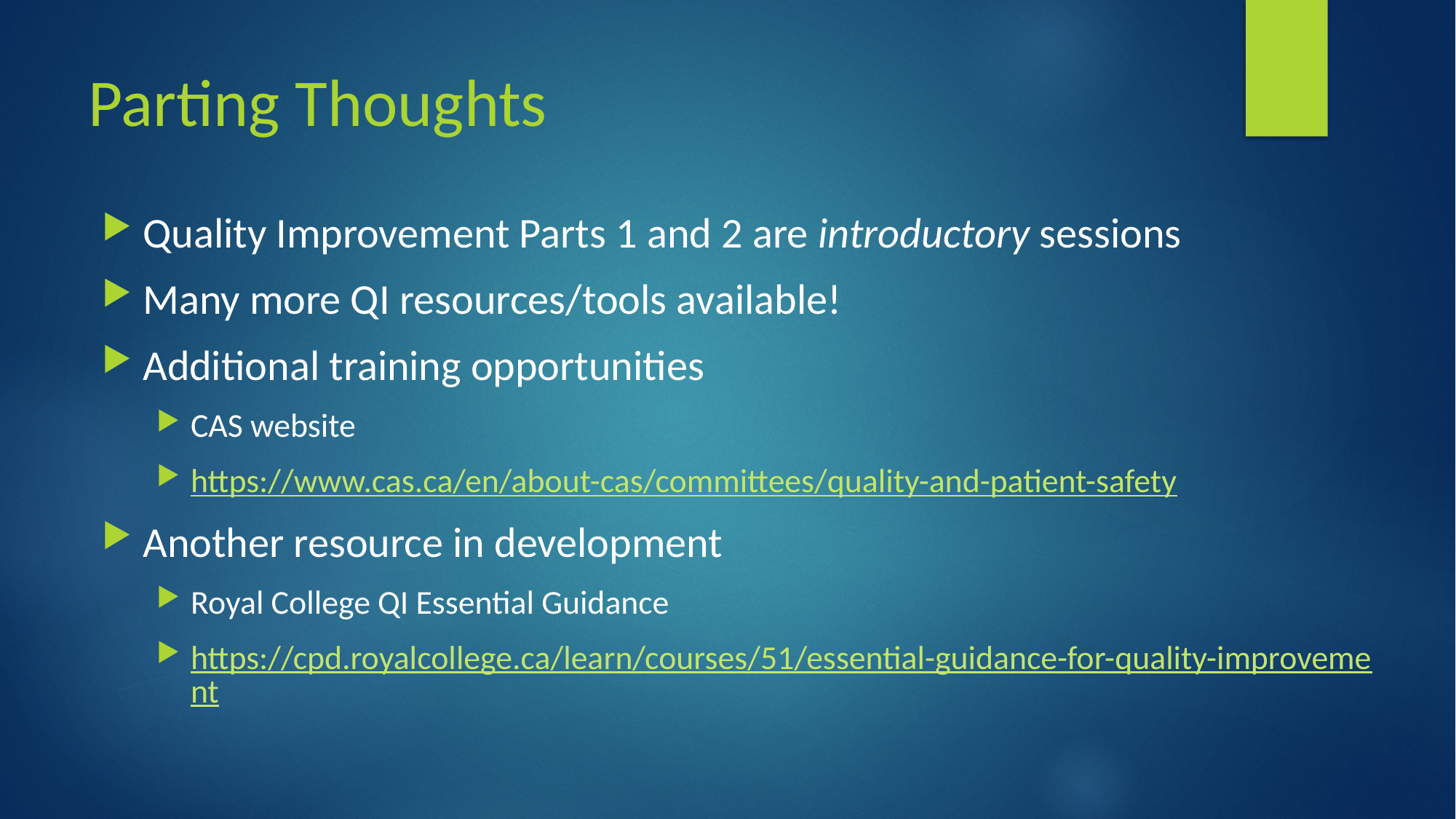

# Parting Thoughts
Quality Improvement Parts 1 and 2 are introductory sessions
Many more QI resources/tools available!
Additional training opportunities
CAS website
https://www.cas.ca/en/about-cas/committees/quality-and-patient-safety
Another resource in development
Royal College QI Essential Guidance
https://cpd.royalcollege.ca/learn/courses/51/essential-guidance-for-quality-improvement